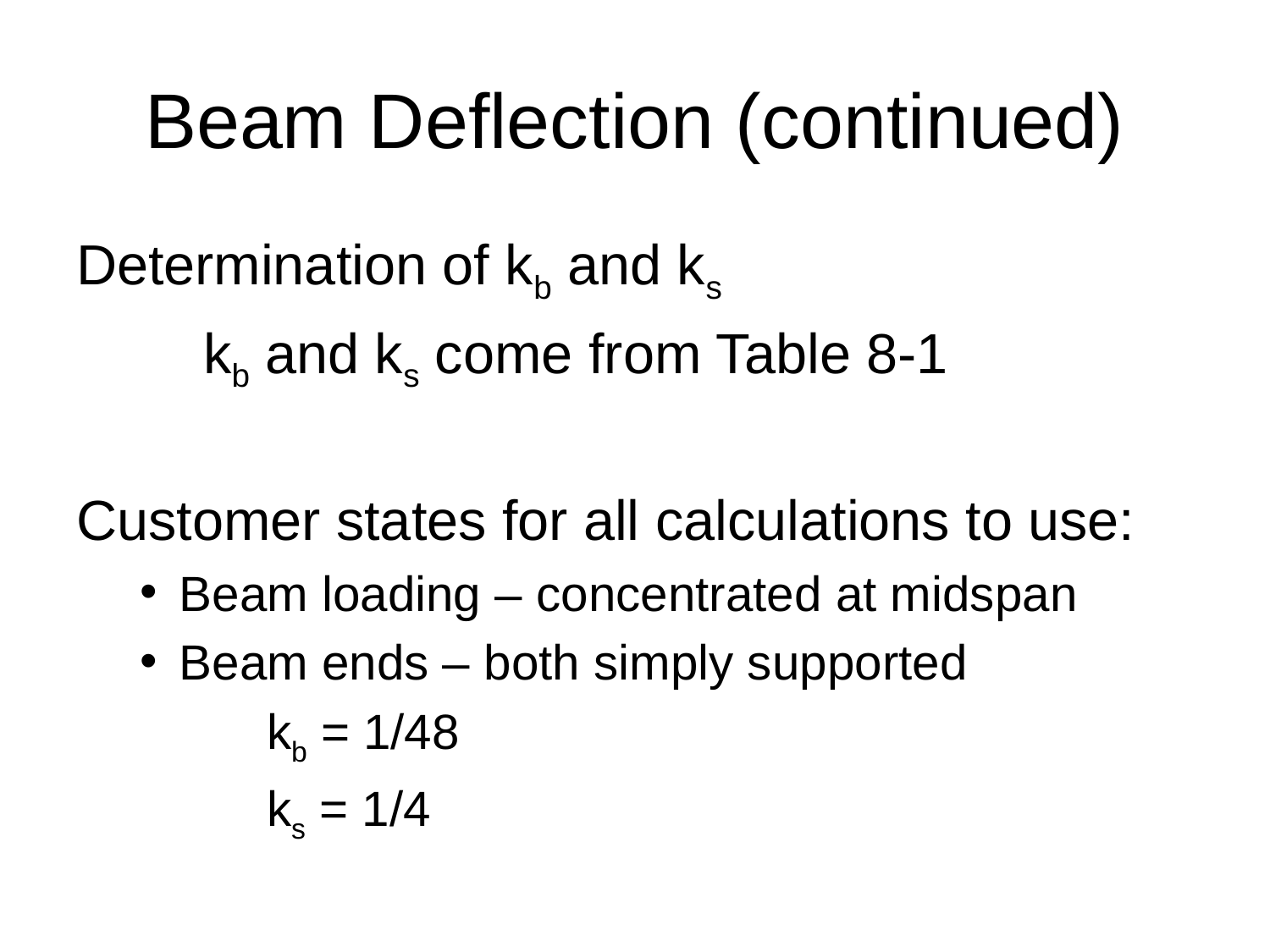

# Beam Deflection (continued)
Determination of kb and ks
	kb and ks come from Table 8-1

Customer states for all calculations to use:
Beam loading – concentrated at midspan
Beam ends – both simply supported
	kb = 1/48
	ks = 1/4